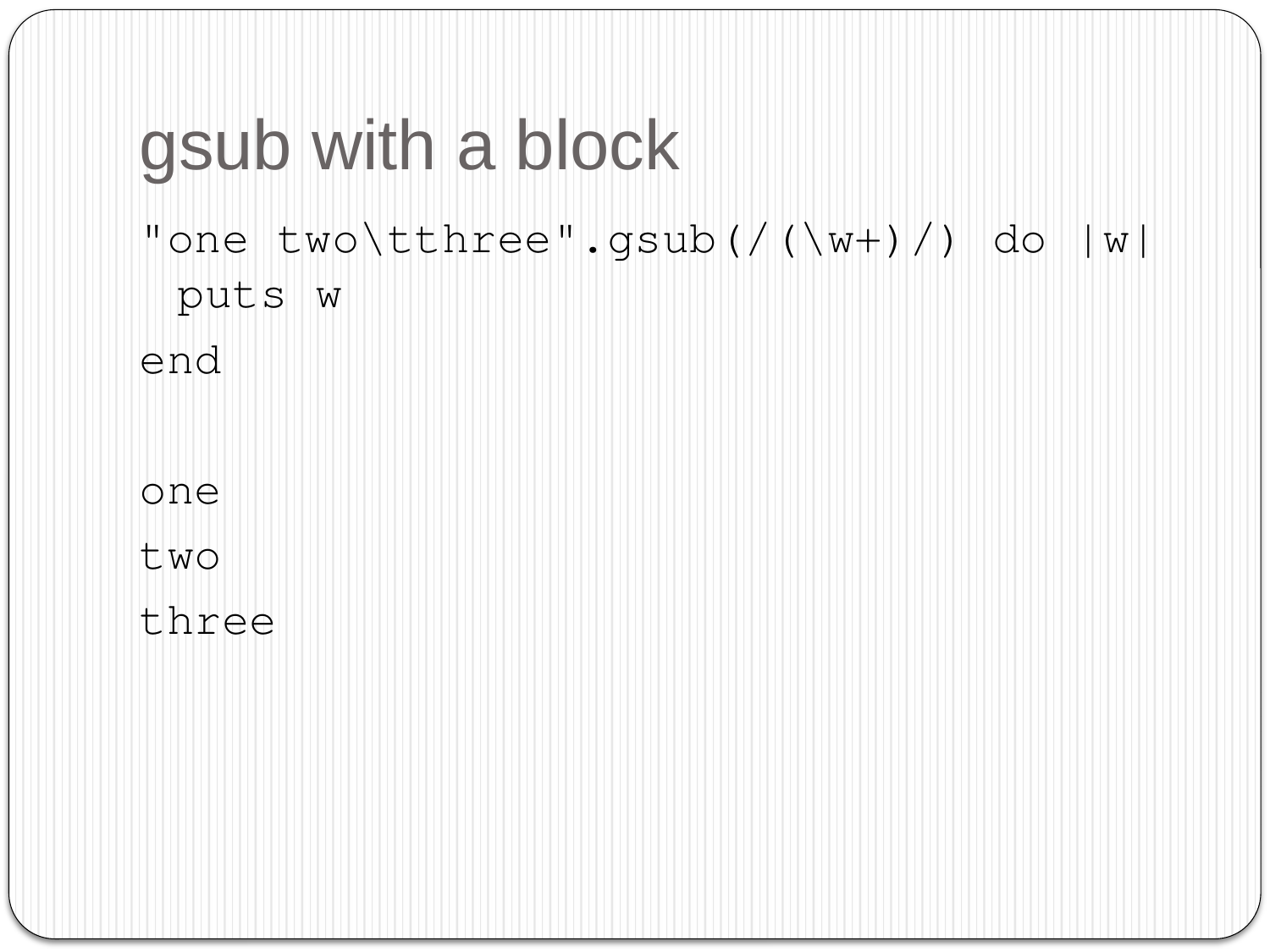

# gsub with a block
"one two\tthree".gsub(/(\w+)/) do |w| 	puts w
end

one
two
three